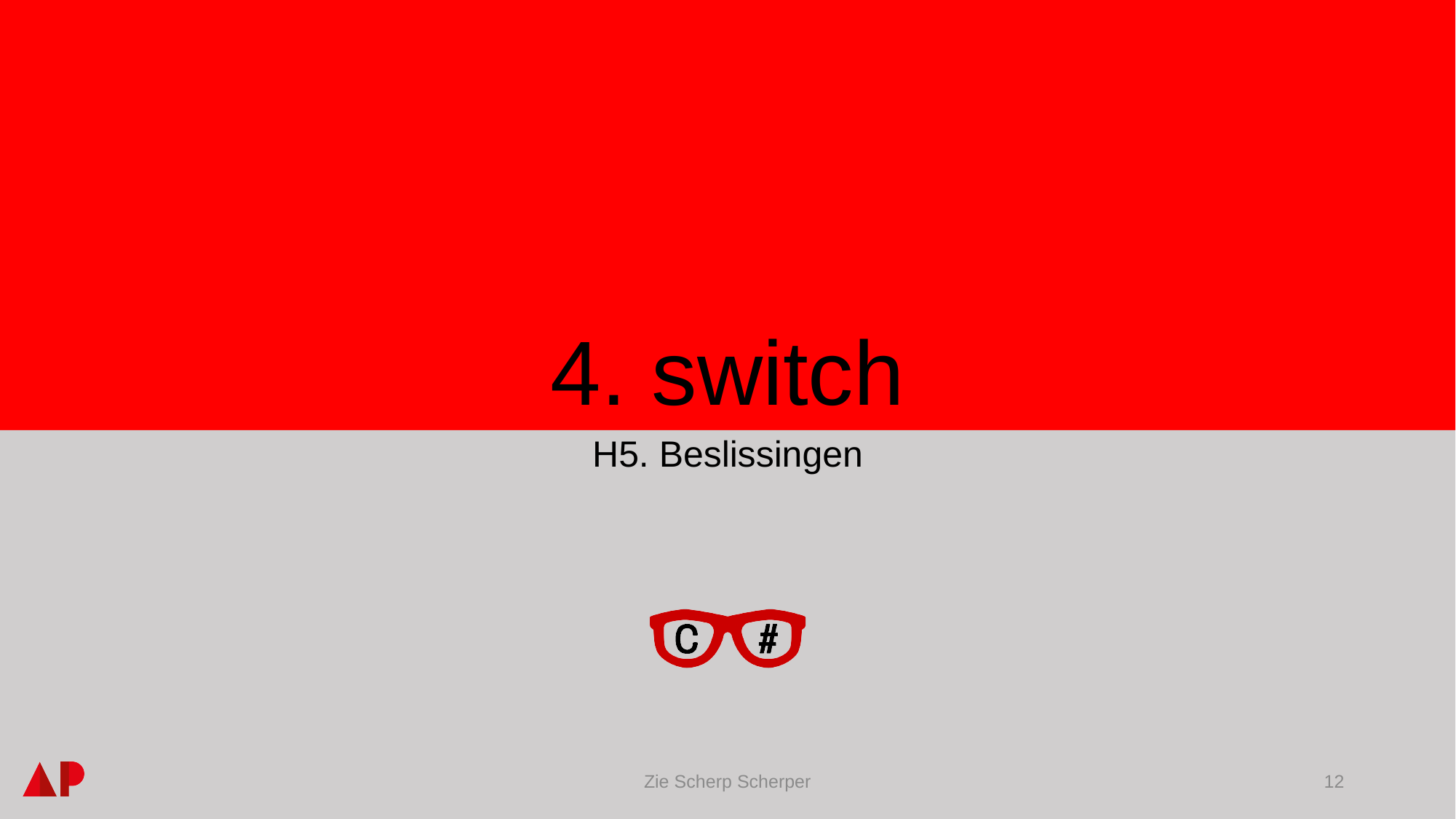

# 4. switch
H5. Beslissingen
Zie Scherp Scherper
12